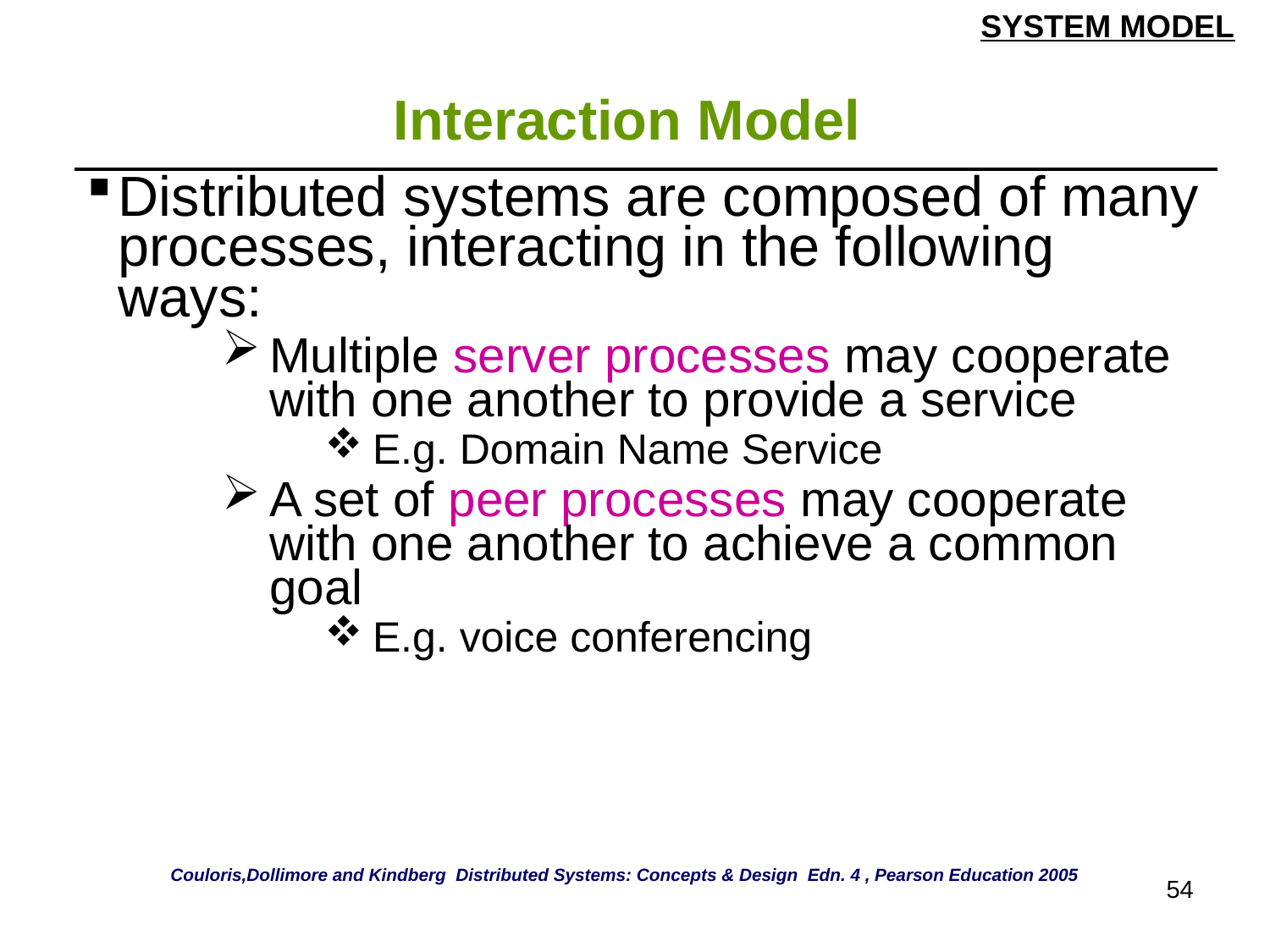

SYSTEM MODEL
# Interaction Model
| Distributed systems are composed of many processes, interacting in the following ways: Multiple server processes may cooperate with one another to provide a service E.g. Domain Name Service A set of peer processes may cooperate with one another to achieve a common goal E.g. voice conferencing |
| --- |
Couloris,Dollimore and Kindberg  Distributed Systems: Concepts & Design  Edn. 4 , Pearson Education 2005
54